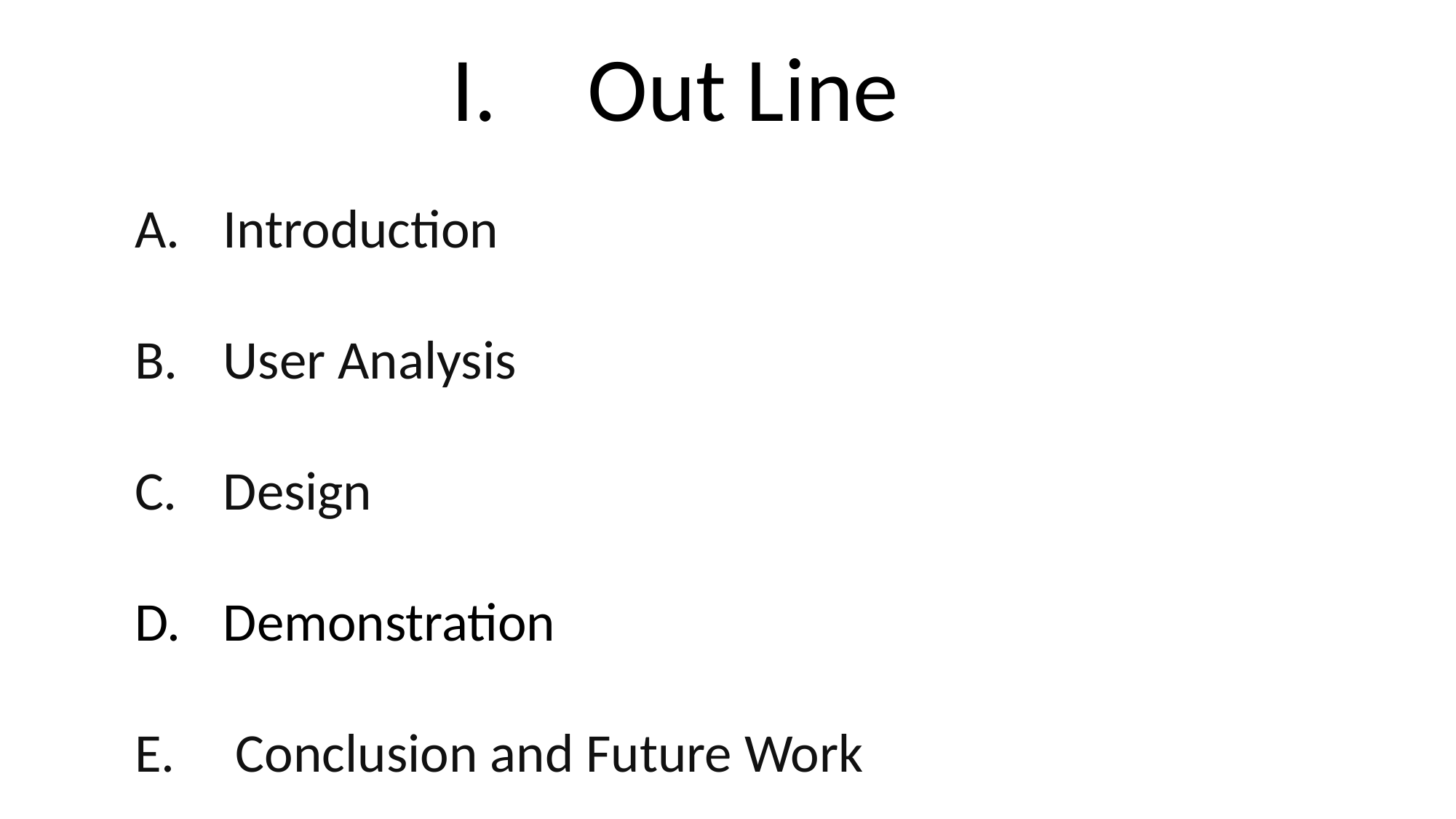

Out Line
Introduction

User Analysis

Design

Demonstration

 Conclusion and Future Work